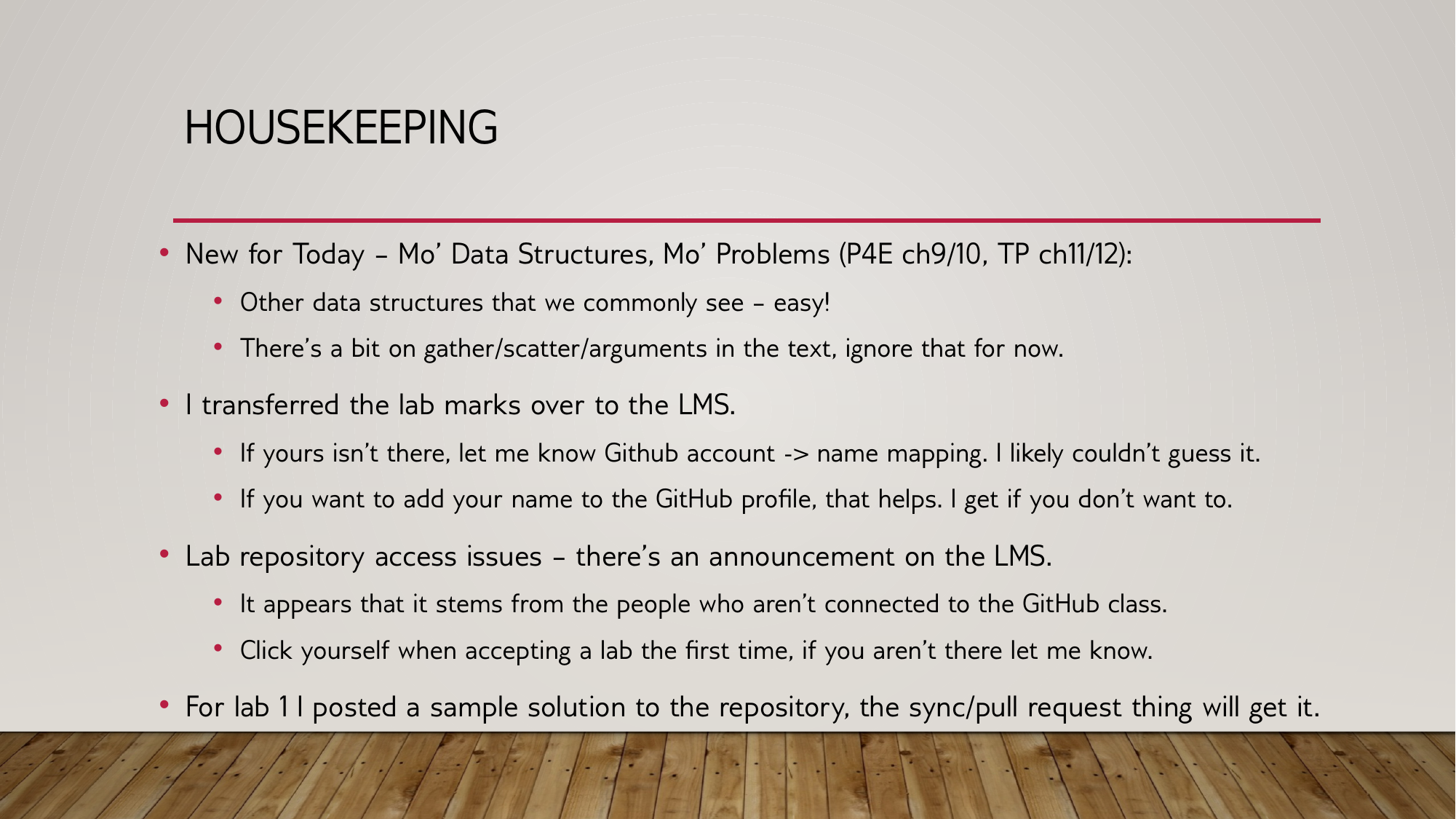

# Housekeeping
New for Today – Mo’ Data Structures, Mo’ Problems (P4E ch9/10, TP ch11/12):
Other data structures that we commonly see – easy!
There’s a bit on gather/scatter/arguments in the text, ignore that for now.
I transferred the lab marks over to the LMS.
If yours isn’t there, let me know Github account -> name mapping. I likely couldn’t guess it.
If you want to add your name to the GitHub profile, that helps. I get if you don’t want to.
Lab repository access issues – there’s an announcement on the LMS.
It appears that it stems from the people who aren’t connected to the GitHub class.
Click yourself when accepting a lab the first time, if you aren’t there let me know.
For lab 1 I posted a sample solution to the repository, the sync/pull request thing will get it.